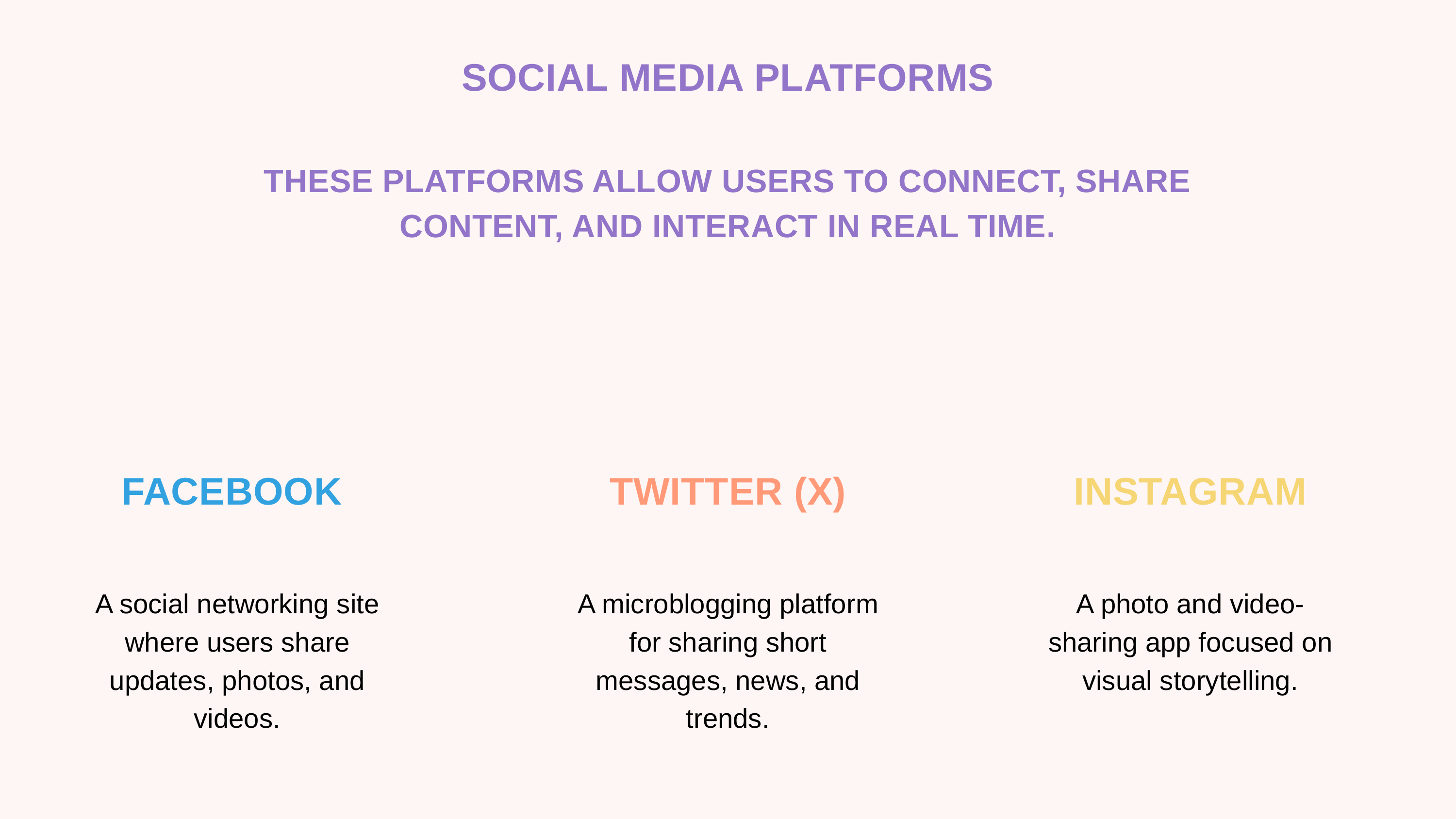

SOCIAL MEDIA PLATFORMS
THESE PLATFORMS ALLOW USERS TO CONNECT, SHARE CONTENT, AND INTERACT IN REAL TIME.
FACEBOOK
TWITTER (X)
INSTAGRAM
A social networking site where users share updates, photos, and videos.
A microblogging platform for sharing short messages, news, and trends.
A photo and video-sharing app focused on visual storytelling.